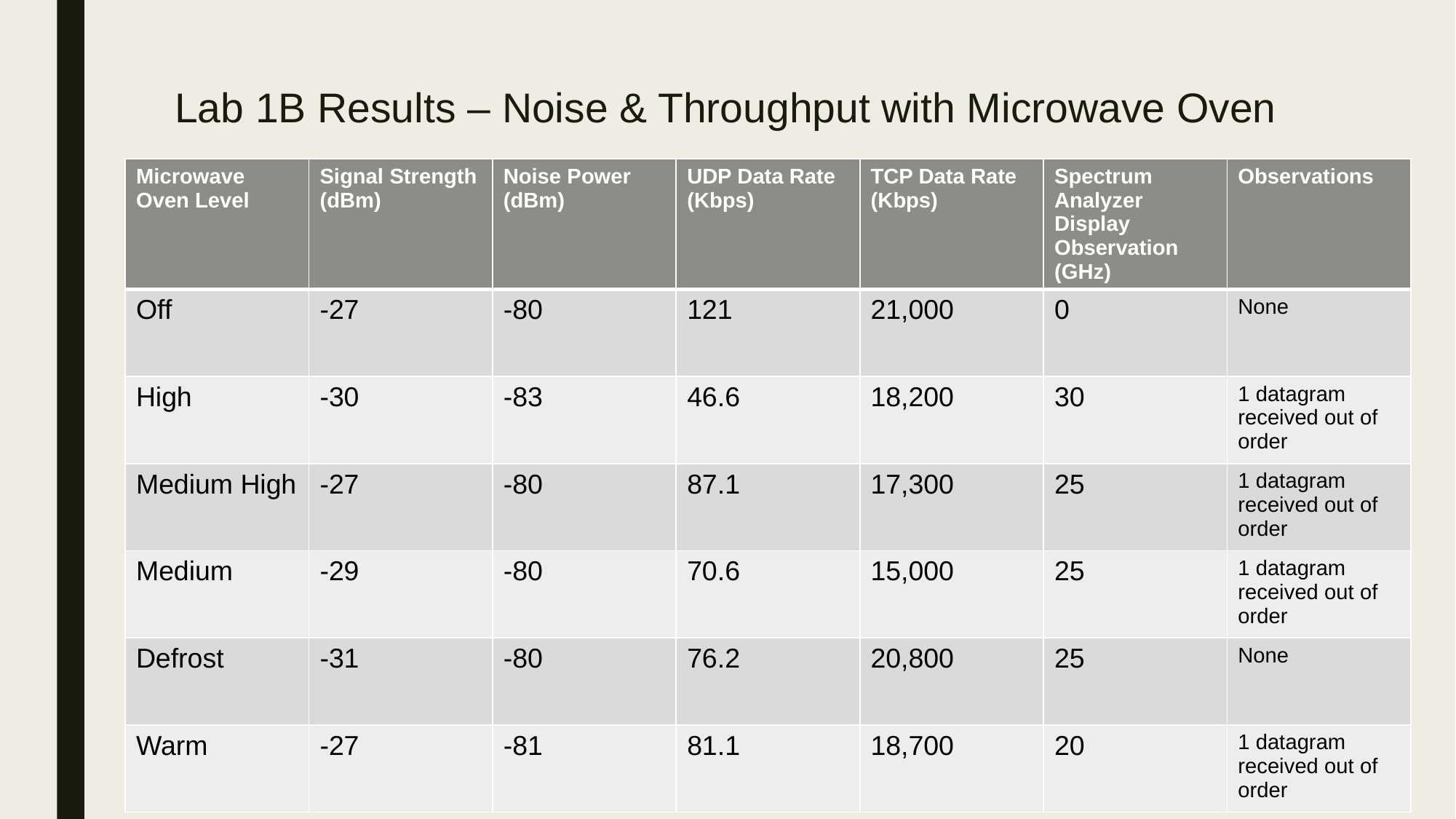

# Lab 1B Results – Noise & Throughput with Microwave Oven
| Microwave Oven Level | Signal Strength (dBm) | Noise Power (dBm) | UDP Data Rate (Kbps) | TCP Data Rate (Kbps) | Spectrum Analyzer Display Observation (GHz) | Observations |
| --- | --- | --- | --- | --- | --- | --- |
| Off | -27 | -80 | 121 | 21,000 | 0 | None |
| High | -30 | -83 | 46.6 | 18,200 | 30 | 1 datagram received out of order |
| Medium High | -27 | -80 | 87.1 | 17,300 | 25 | 1 datagram received out of order |
| Medium | -29 | -80 | 70.6 | 15,000 | 25 | 1 datagram received out of order |
| Defrost | -31 | -80 | 76.2 | 20,800 | 25 | None |
| Warm | -27 | -81 | 81.1 | 18,700 | 20 | 1 datagram received out of order |